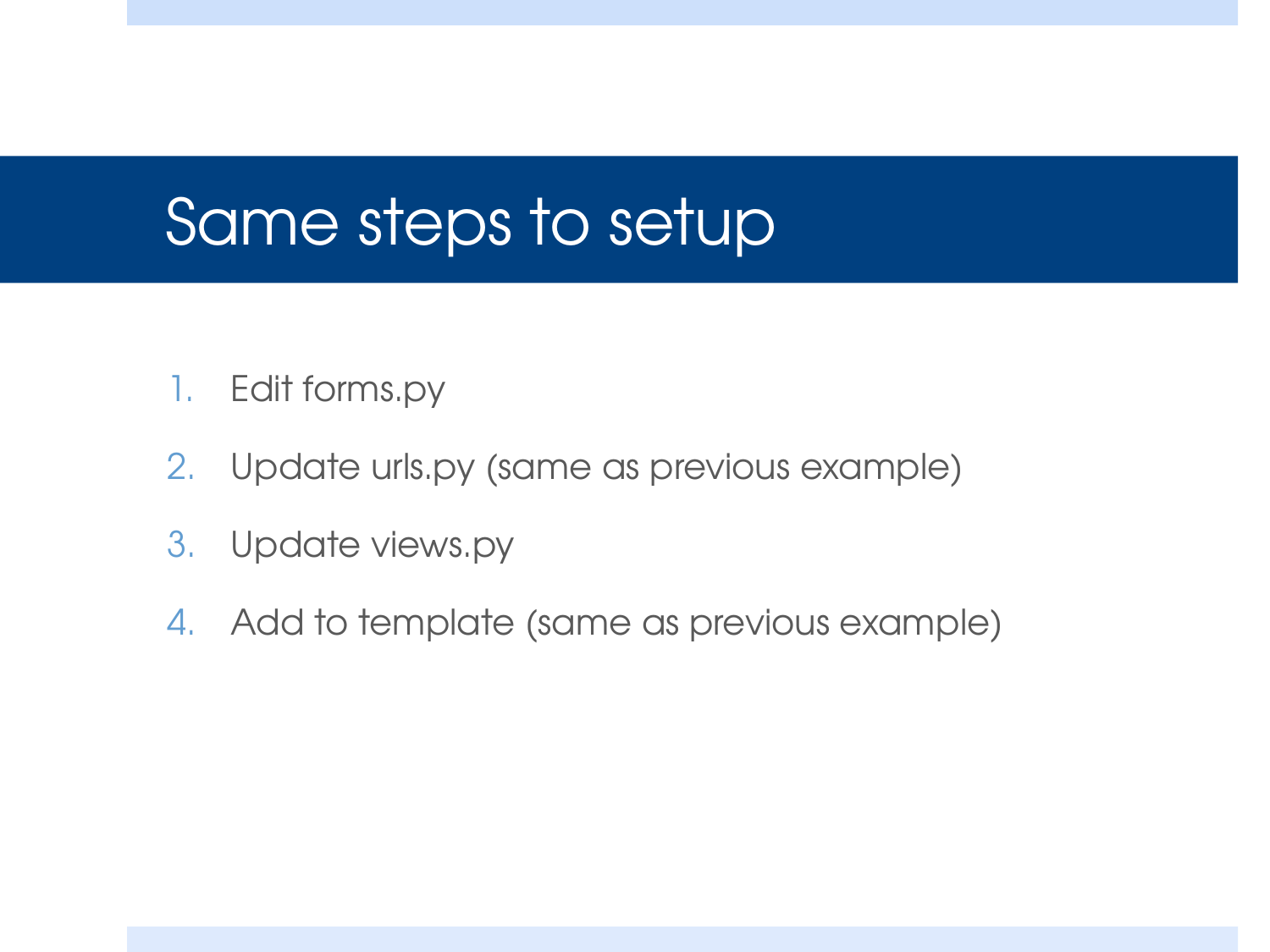

# Same steps to setup
Edit forms.py
Update urls.py (same as previous example)
Update views.py
Add to template (same as previous example)